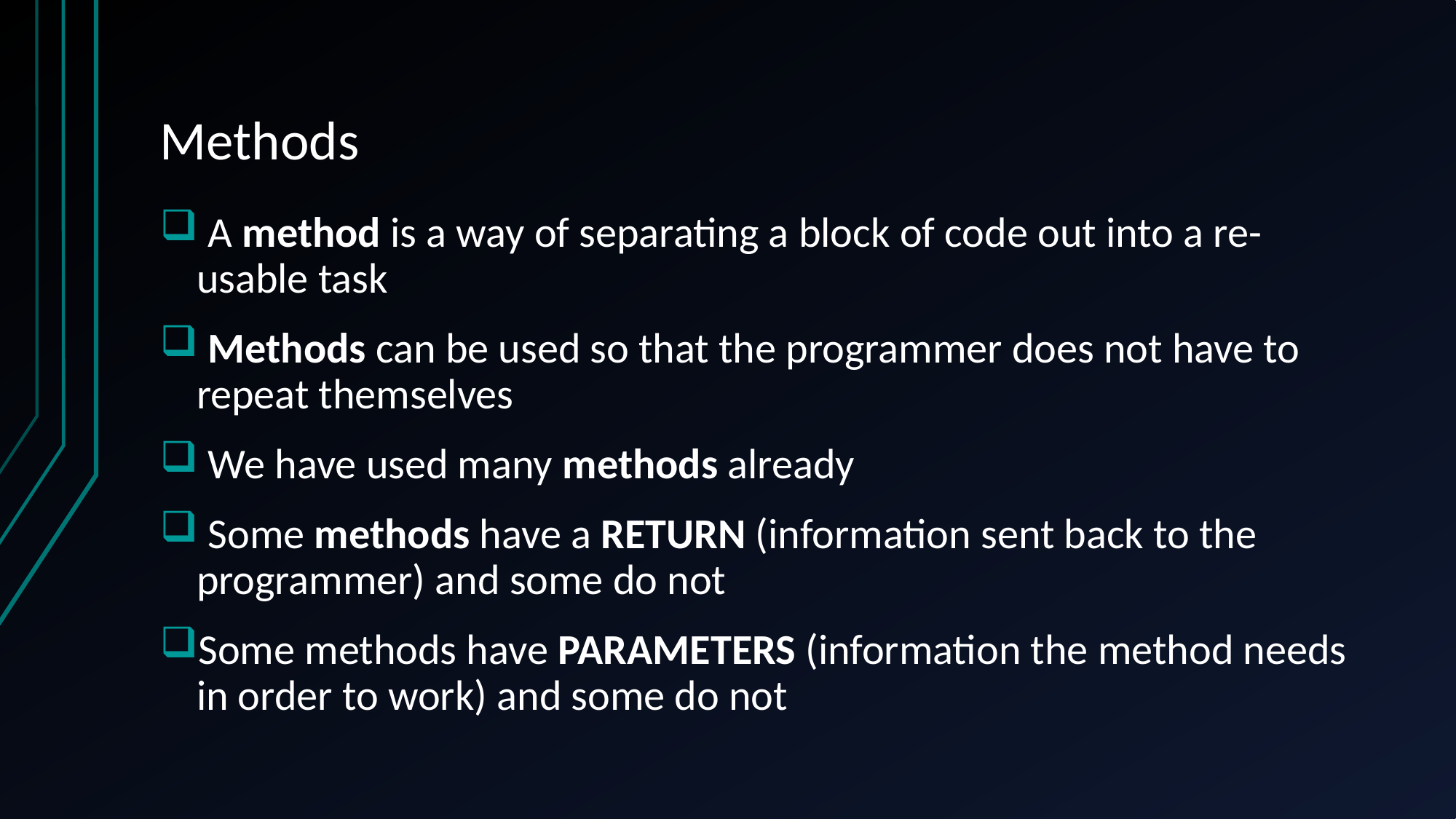

# Methods
 A method is a way of separating a block of code out into a re-usable task
 Methods can be used so that the programmer does not have to repeat themselves
 We have used many methods already
 Some methods have a RETURN (information sent back to the programmer) and some do not
Some methods have PARAMETERS (information the method needs in order to work) and some do not